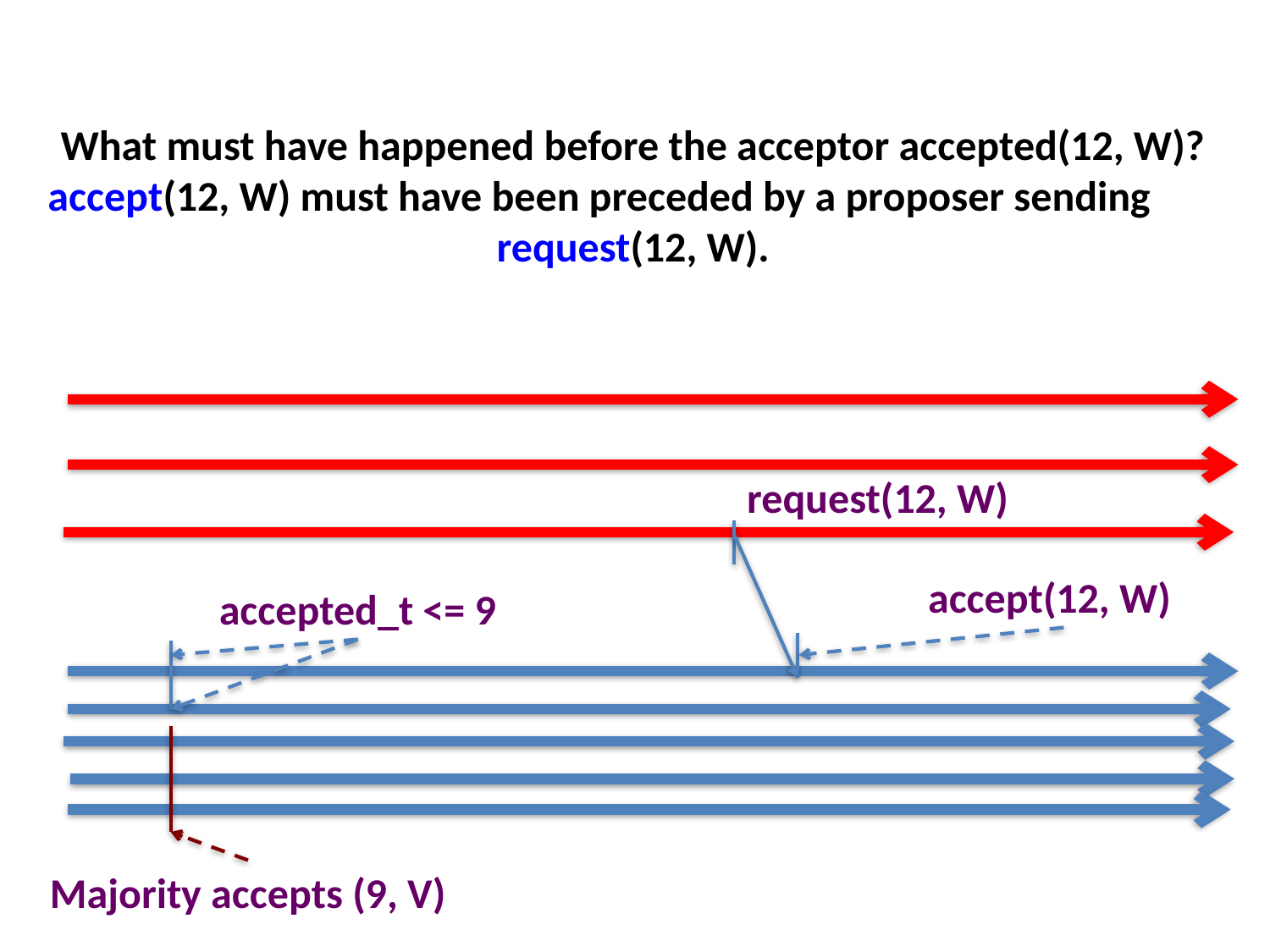

What must have happened before the acceptor accepted(12, W)?
accept(12, W) must have been preceded by a proposer sending
request(12, W).
request(12, W)
accept(12, W)
accepted_t <= 9
Majority accepts (9, V)